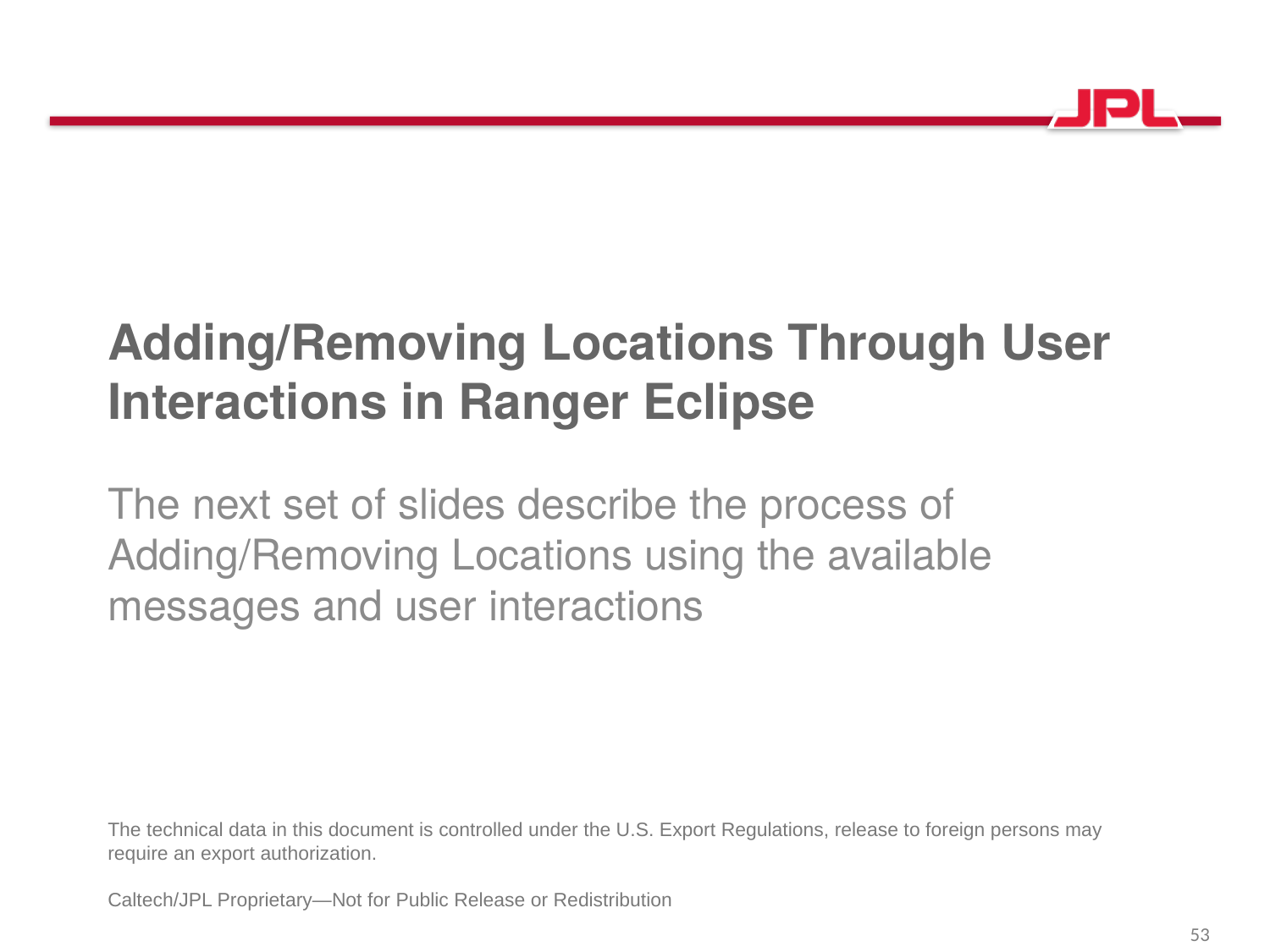

# Adding/Removing Locations Through User Interactions in Ranger Eclipse
The next set of slides describe the process of Adding/Removing Locations using the available messages and user interactions
The technical data in this document is controlled under the U.S. Export Regulations, release to foreign persons may require an export authorization.

Caltech/JPL Proprietary—Not for Public Release or Redistribution